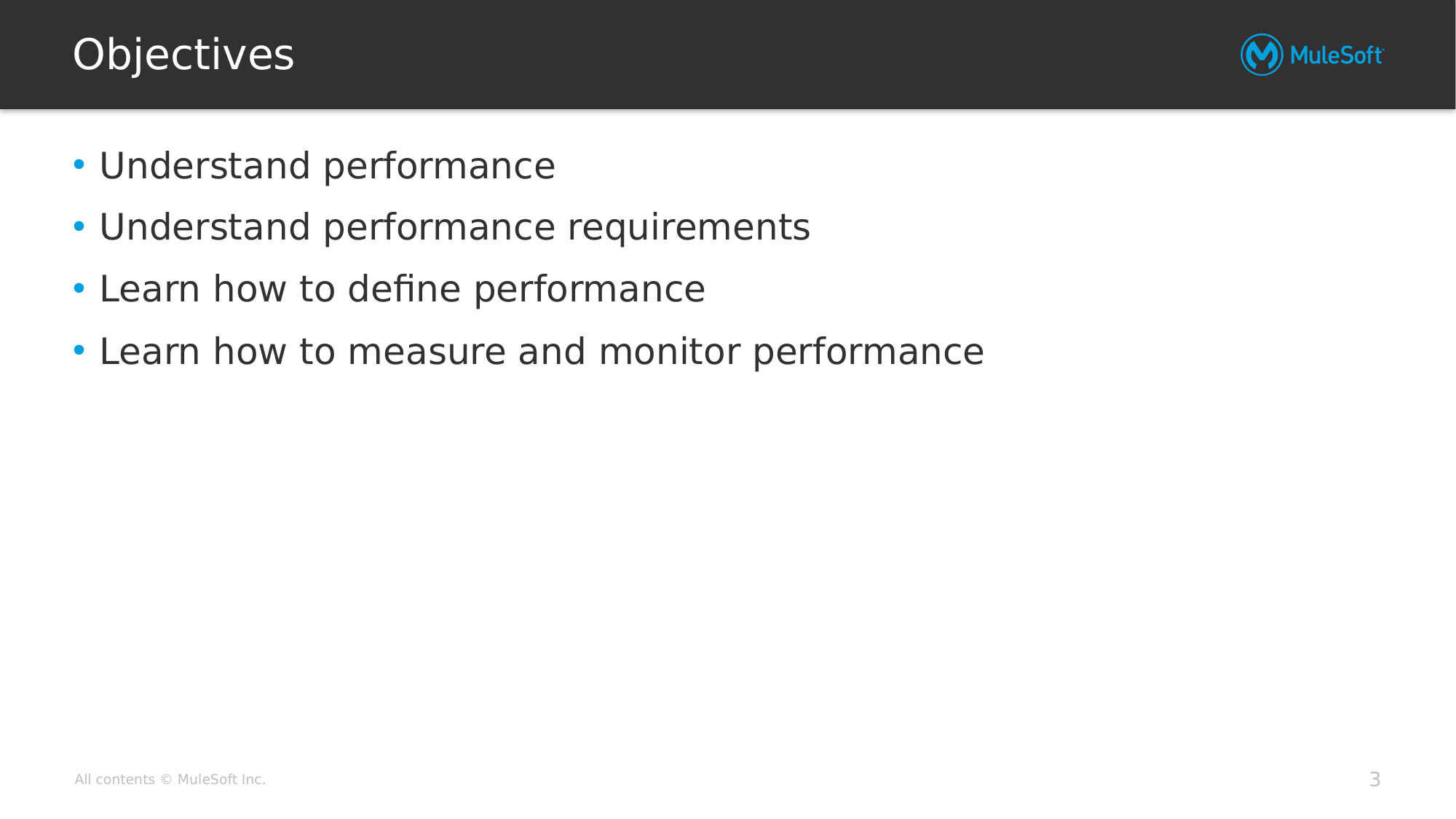

# Objectives
Understand performance
Understand performance requirements
Learn how to define performance
Learn how to measure and monitor performance
3